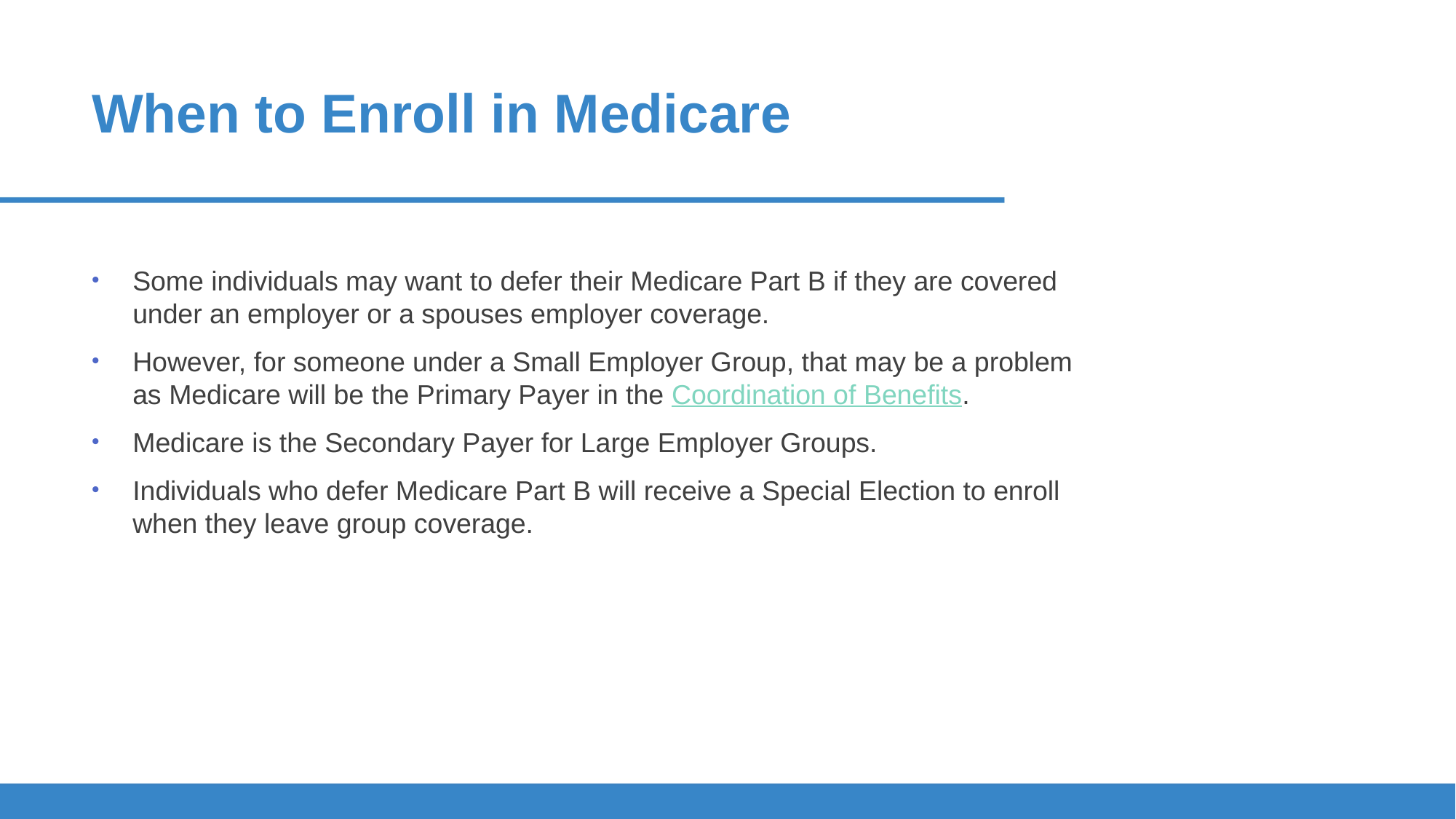

# When to Enroll in Medicare
Some individuals may want to defer their Medicare Part B if they are covered under an employer or a spouses employer coverage.
However, for someone under a Small Employer Group, that may be a problem as Medicare will be the Primary Payer in the Coordination of Benefits.
Medicare is the Secondary Payer for Large Employer Groups.
Individuals who defer Medicare Part B will receive a Special Election to enroll when they leave group coverage.